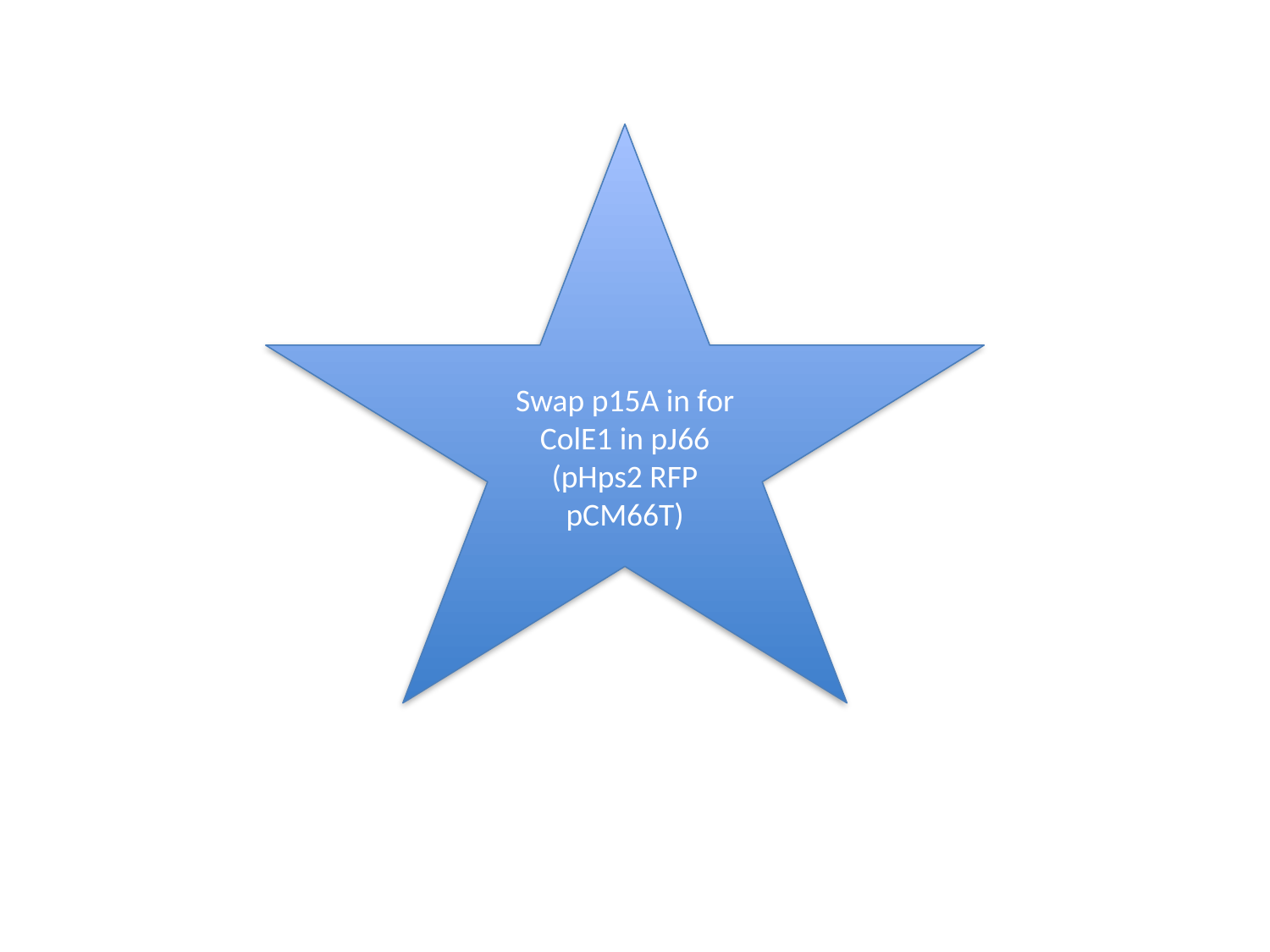

Swap p15A in for ColE1 in pJ66 (pHps2 RFP pCM66T)